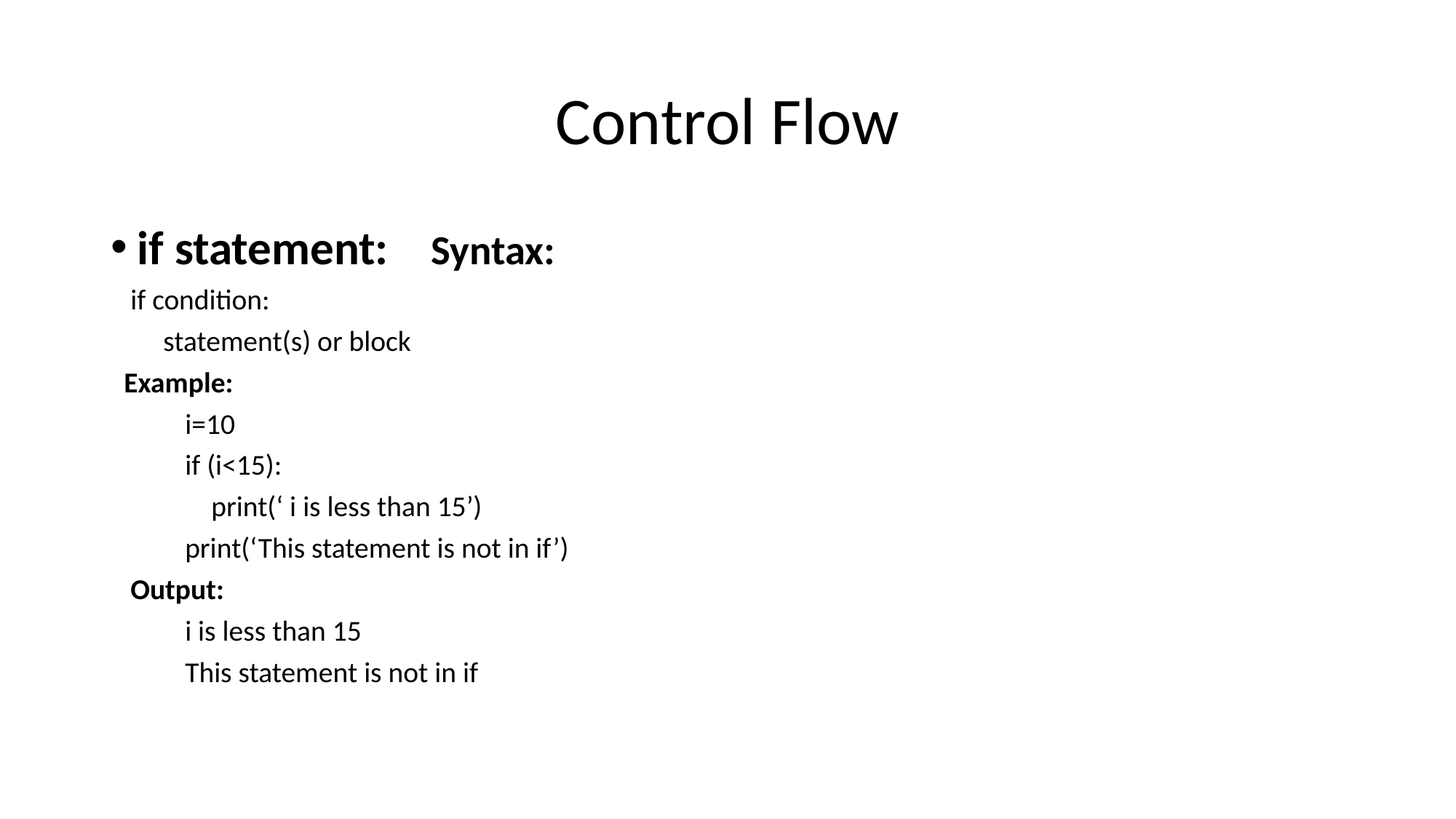

# Control Flow
if statement:    Syntax:
   if condition:
        statement(s) or block
  Example:
	i=10
	if (i<15):
	    print(‘ i is less than 15’)
	print(‘This statement is not in if’)
   Output:
	i is less than 15
 	This statement is not in if